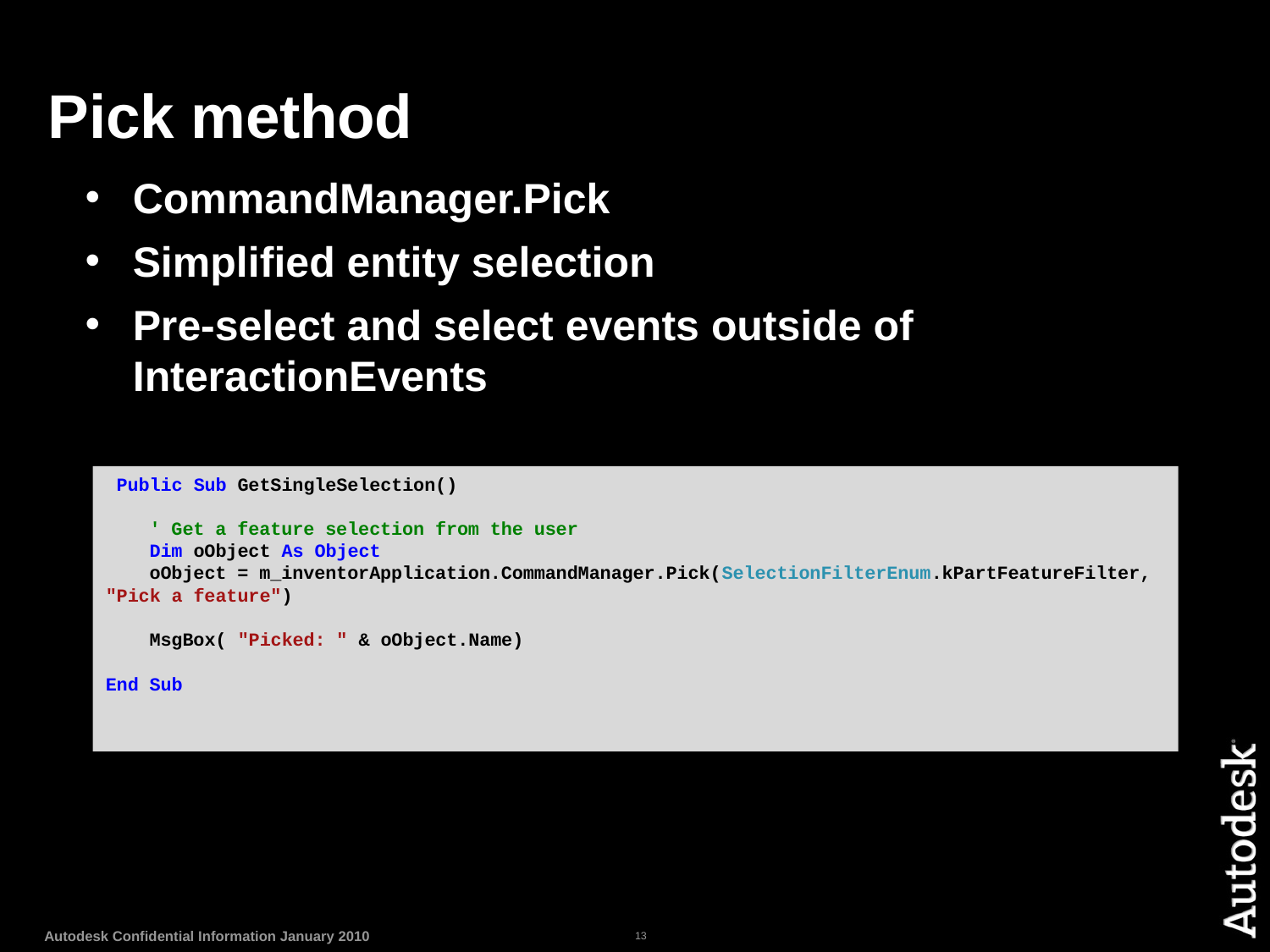

Pick method
CommandManager.Pick
Simplified entity selection
Pre-select and select events outside of
InteractionEvents

 Public Sub GetSingleSelection()

    ' Get a feature selection from the user
    Dim oObject As Object
    oObject = m_inventorApplication.CommandManager.Pick(SelectionFilterEnum.kPartFeatureFilter, "Pick a feature")

    MsgBox( "Picked: " & oObject.Name)

End Sub